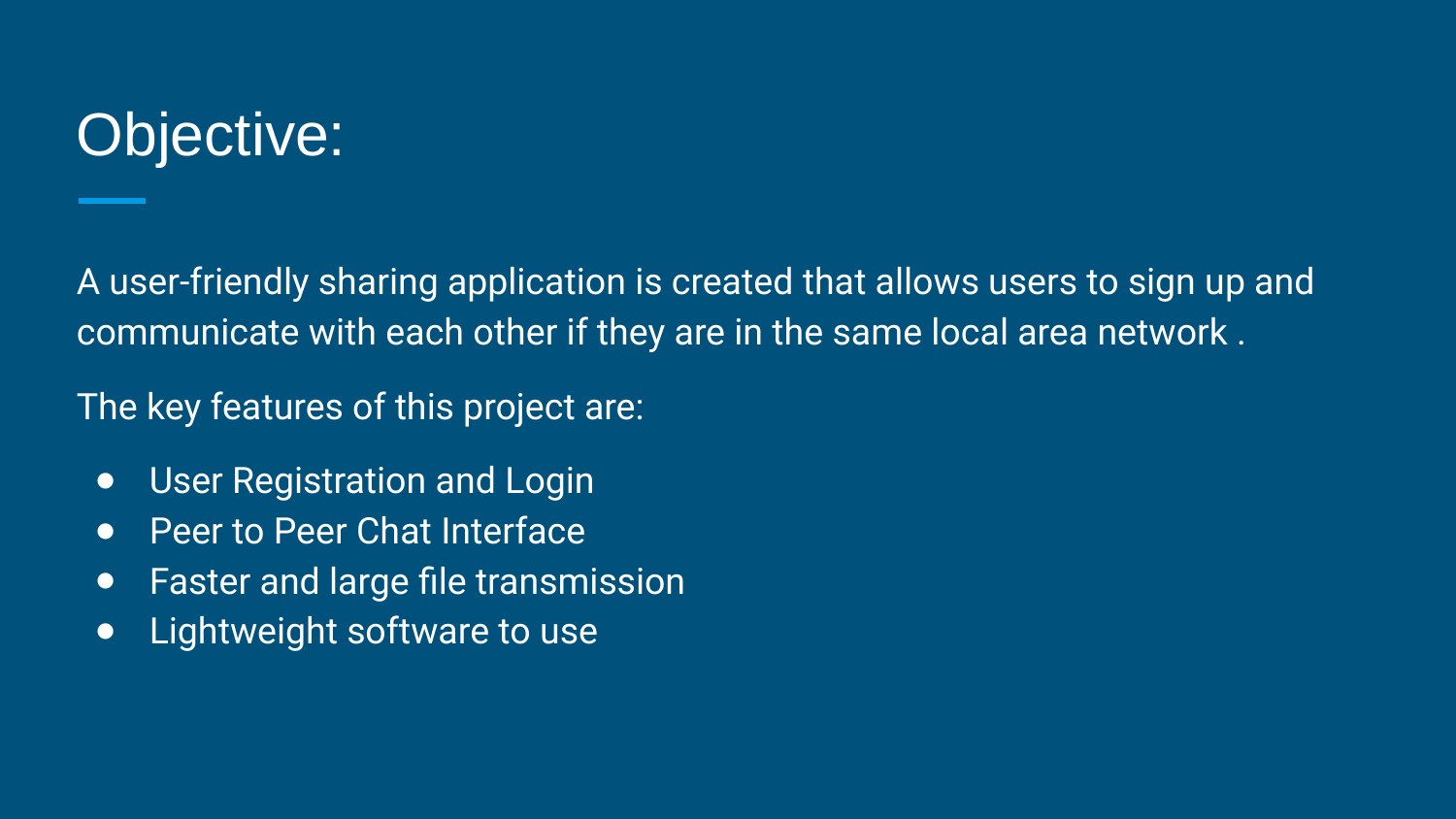

# Objective:
A user-friendly sharing application is created that allows users to sign up and communicate with each other if they are in the same local area network .
The key features of this project are:
User Registration and Login
Peer to Peer Chat Interface
Faster and large file transmission
Lightweight software to use